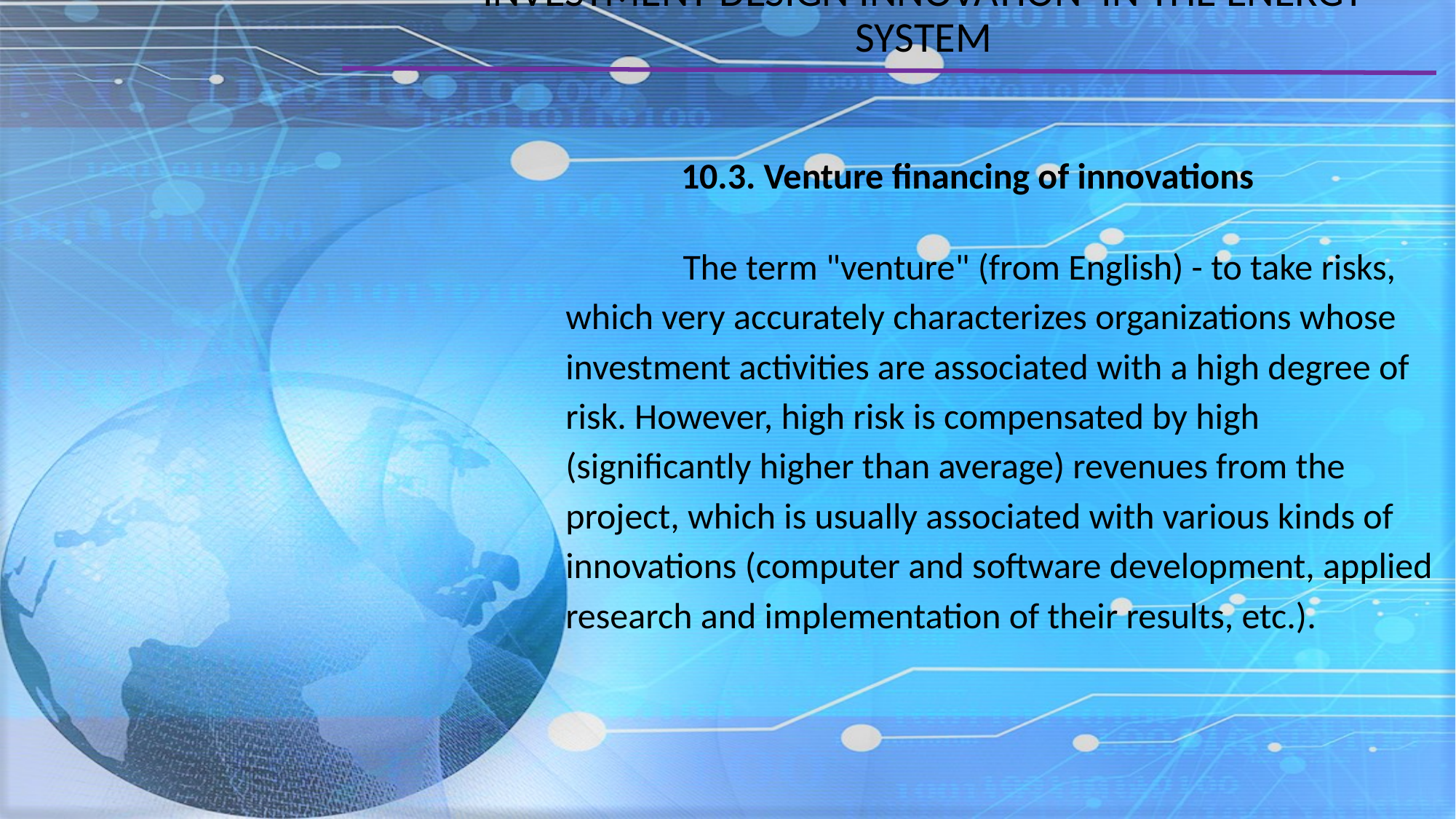

# INVESTMENT DESIGN INNOVATION  IN THE ENERGY SYSTEM
10.3. Venture financing of innovations
	 The term "venture" (from English) - to take risks, which very accurately characterizes organizations whose investment activities are associated with a high degree of risk. However, high risk is compensated by high (significantly higher than average) revenues from the project, which is usually associated with various kinds of innovations (computer and software development, applied research and implementation of their results, etc.).